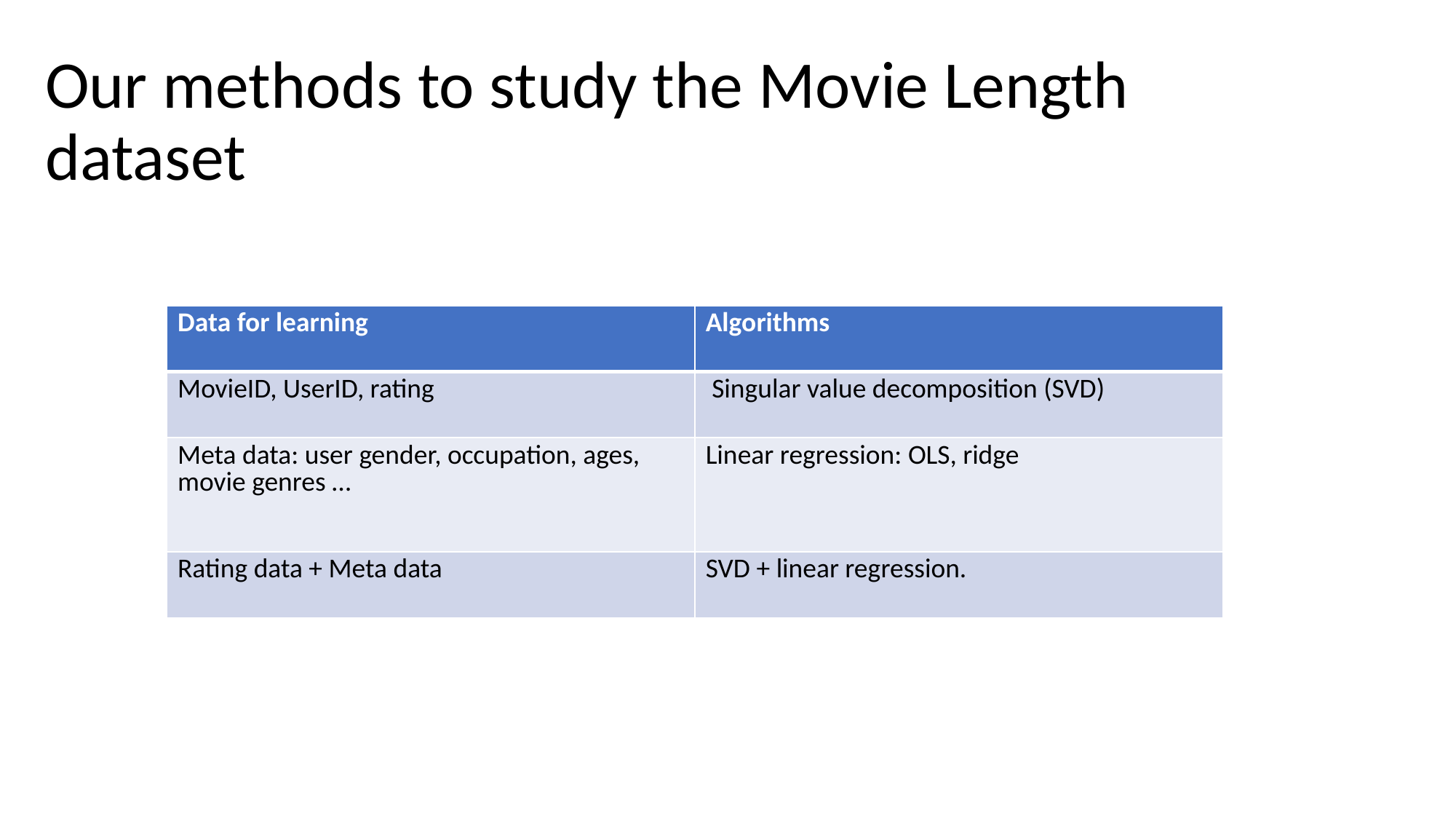

# Our methods to study the Movie Length dataset
| Data for learning | Algorithms |
| --- | --- |
| MovieID, UserID, rating | Singular value decomposition (SVD) |
| Meta data: user gender, occupation, ages, movie genres … | Linear regression: OLS, ridge |
| Rating data + Meta data | SVD + linear regression. |